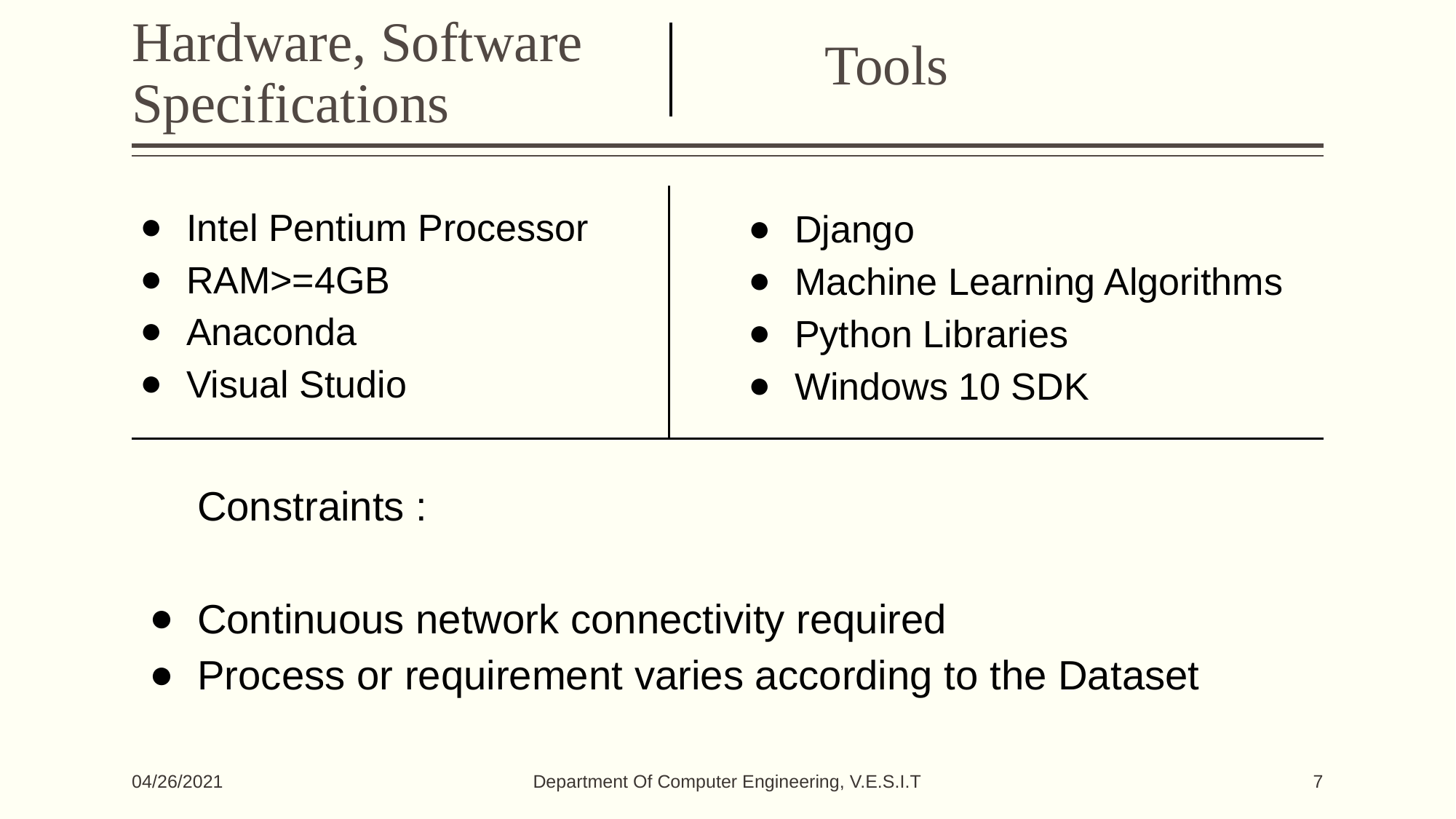

# Hardware, Software Specifications
Tools
Django
Machine Learning Algorithms
Python Libraries
Windows 10 SDK
Intel Pentium Processor
RAM>=4GB
Anaconda
Visual Studio
Constraints :

Continuous network connectivity required
Process or requirement varies according to the Dataset

Department Of Computer Engineering, V.E.S.I.T
04/26/2021
7